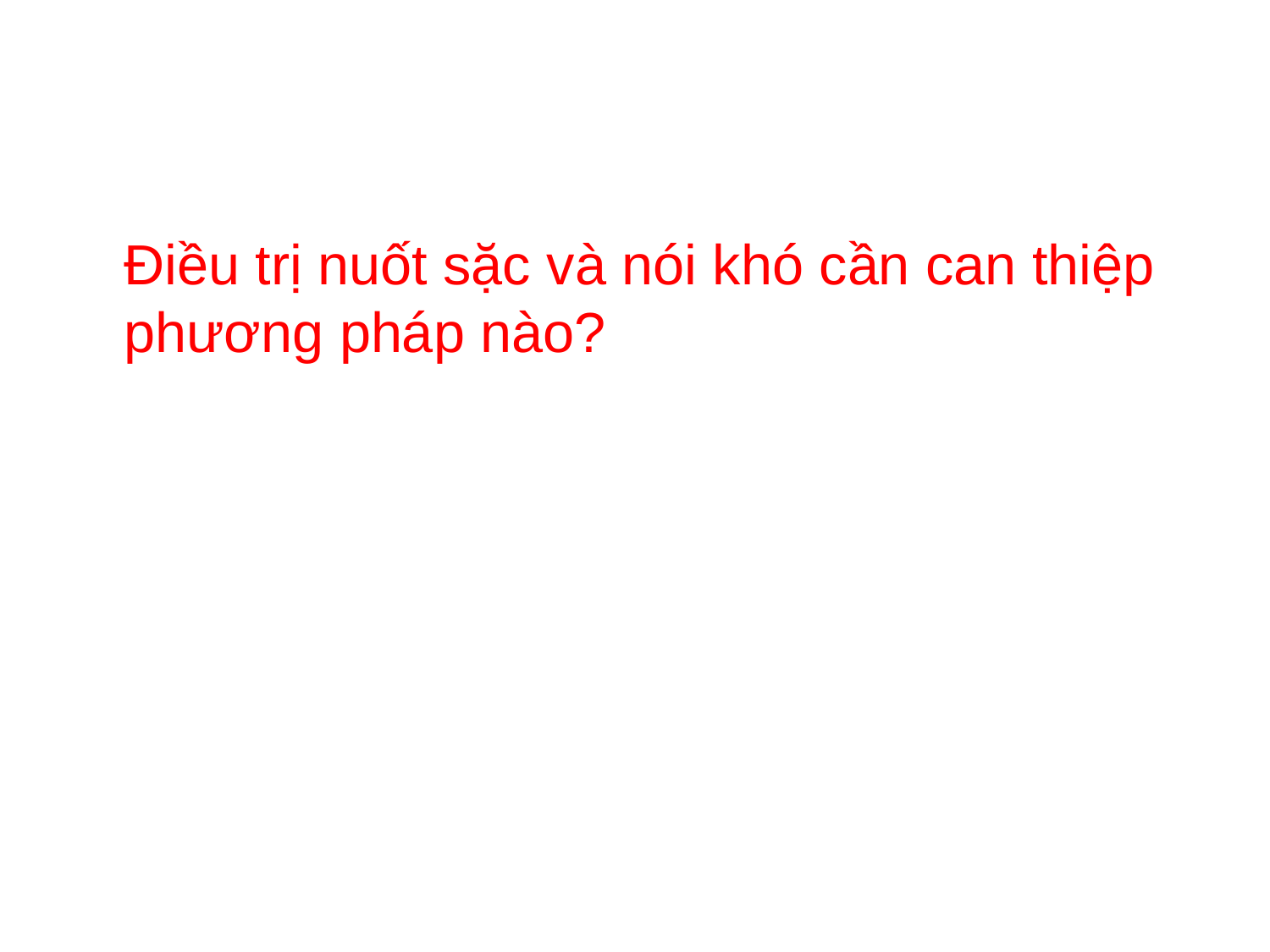

#
	Điều trị nuốt sặc và nói khó cần can thiệp phương pháp nào?